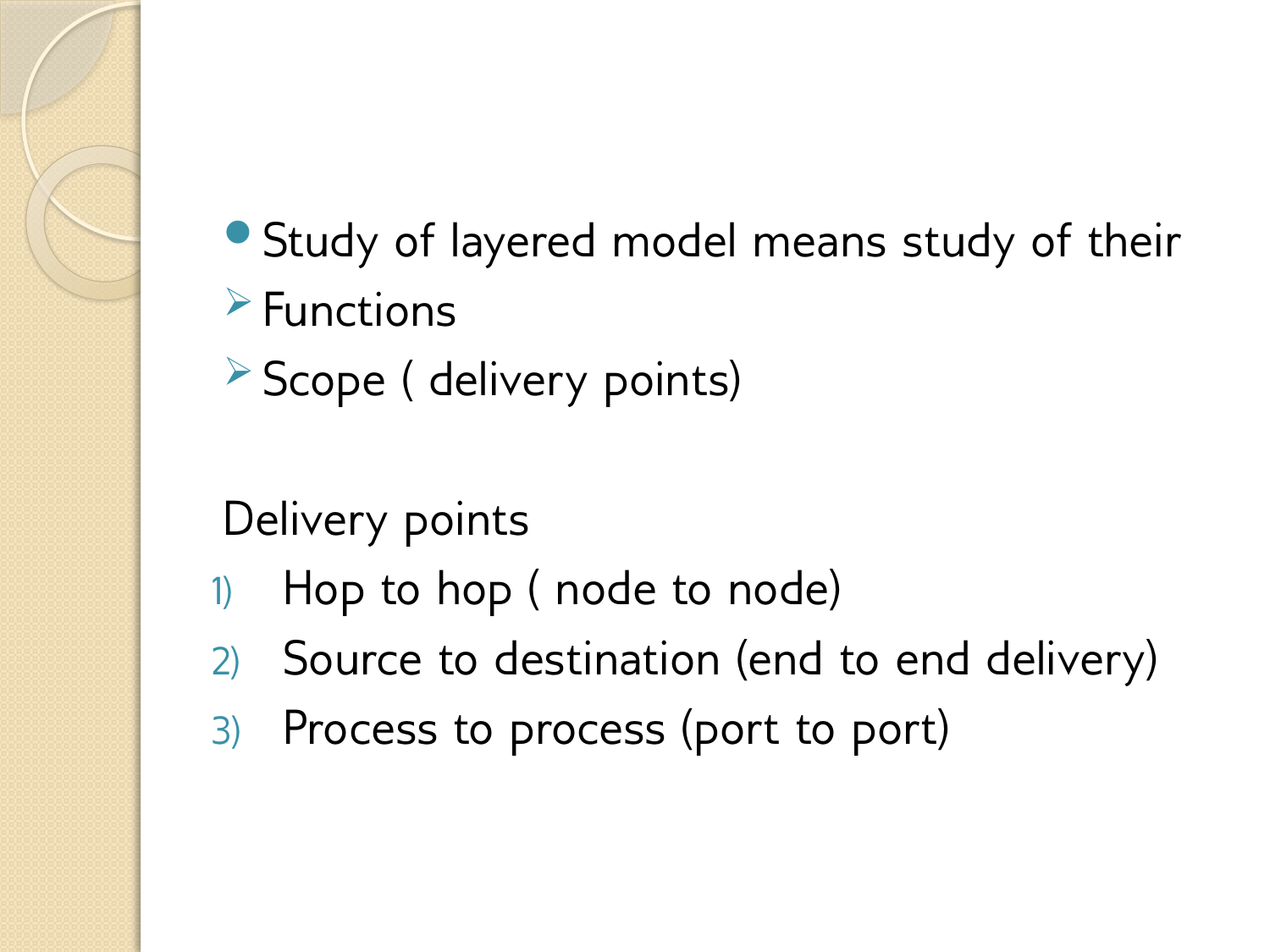

#
Study of layered model means study of their
Functions
Scope ( delivery points)

Delivery points
Hop to hop ( node to node)
Source to destination (end to end delivery)
Process to process (port to port)